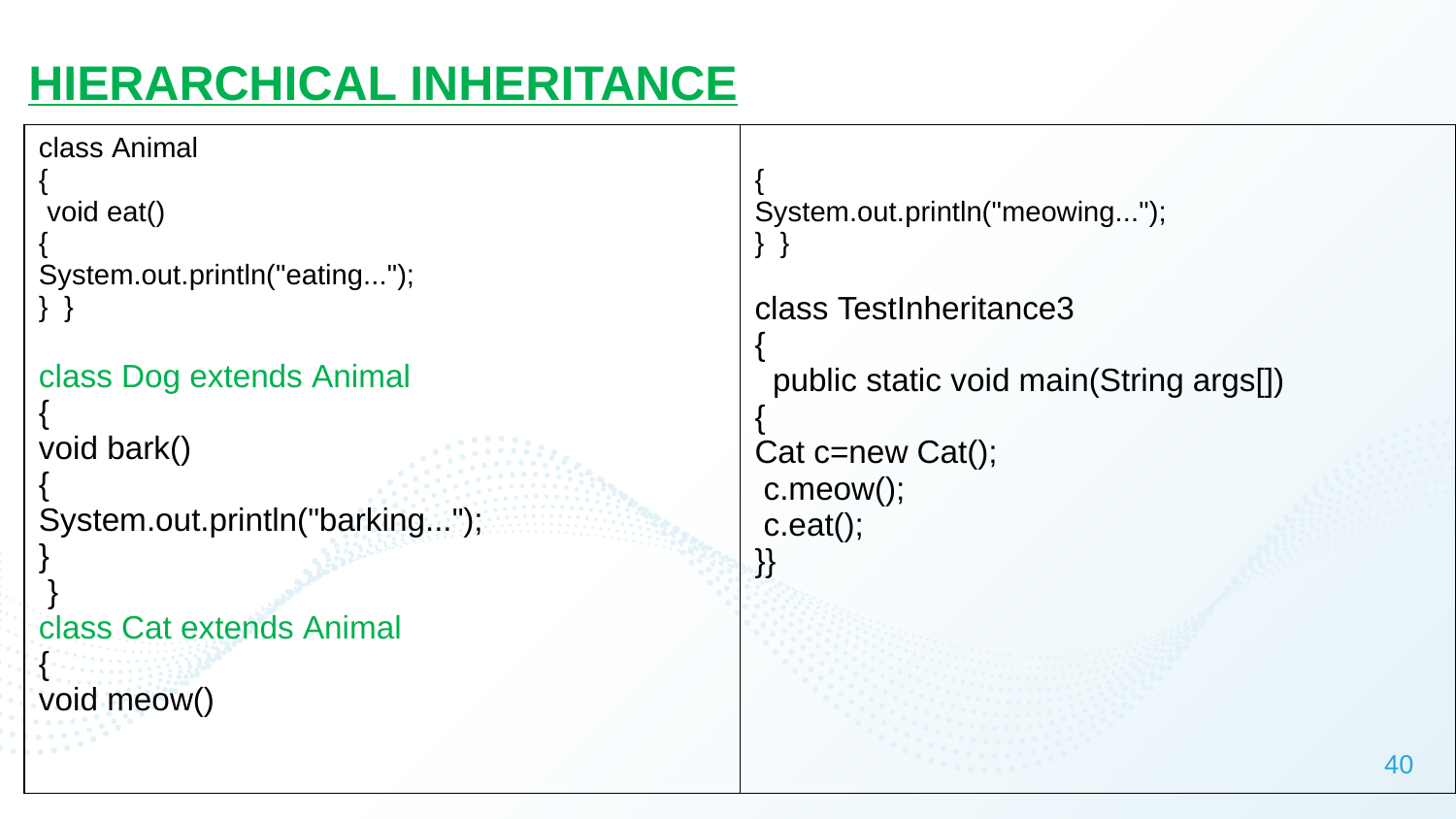

# HIERARCHICAL INHERITANCE

| class Animal {   void eat() { System.out.println("eating..."); }  }  class Dog extends Animal {   void bark() { System.out.println("barking..."); }   }  class Cat extends Animal {   void meow() | { System.out.println("meowing..."); }  }  class TestInheritance3 {   public static void main(String args[]) {   Cat c=new Cat();   c.meow();   c.eat(); }} |
| --- | --- |
40